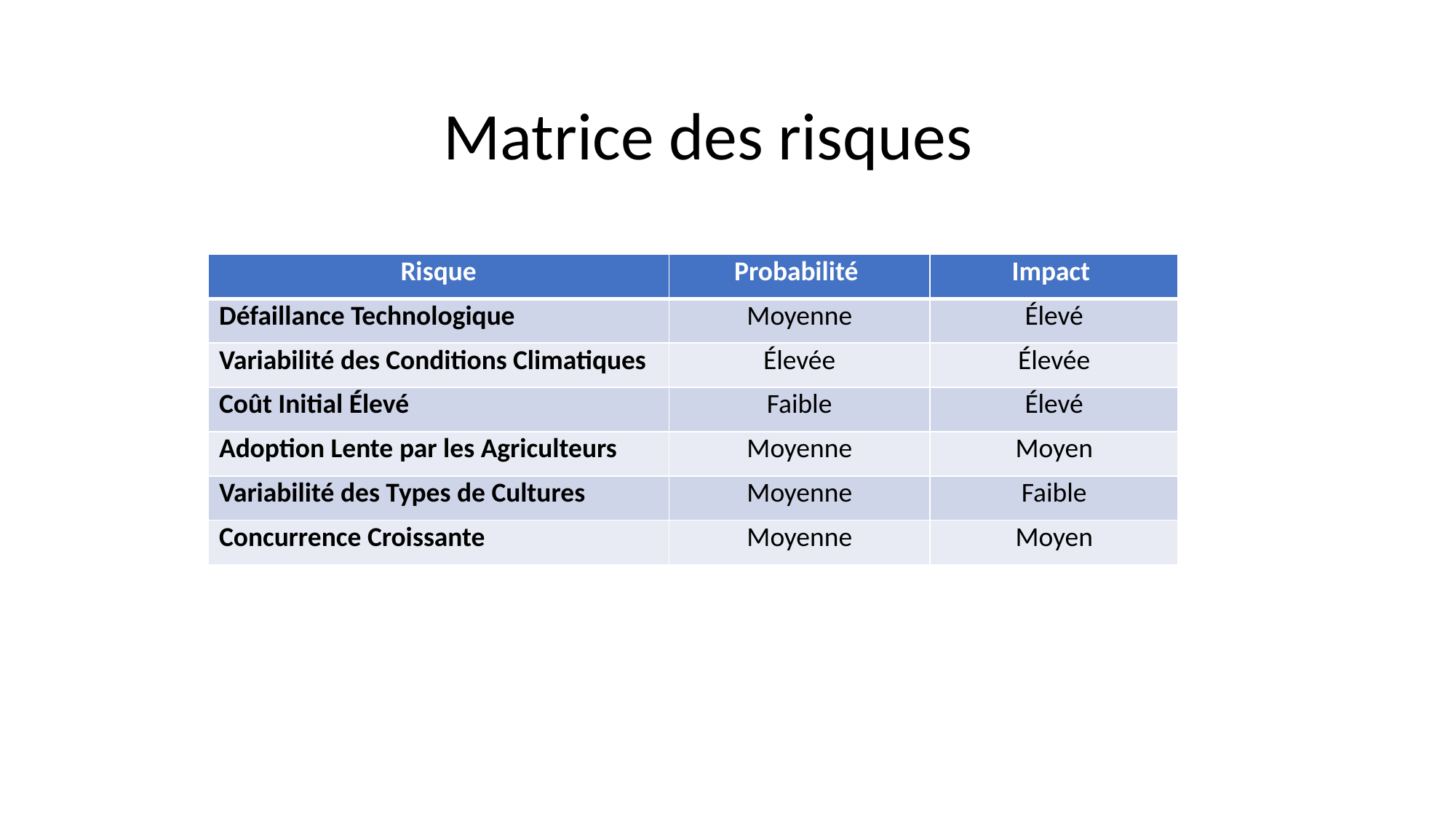

# Matrice des risques
| Risque | Probabilité | Impact |
| --- | --- | --- |
| Défaillance Technologique | Moyenne | Élevé |
| Variabilité des Conditions Climatiques | Élevée | Élevée |
| Coût Initial Élevé | Faible | Élevé |
| Adoption Lente par les Agriculteurs | Moyenne | Moyen |
| Variabilité des Types de Cultures | Moyenne | Faible |
| Concurrence Croissante | Moyenne | Moyen |